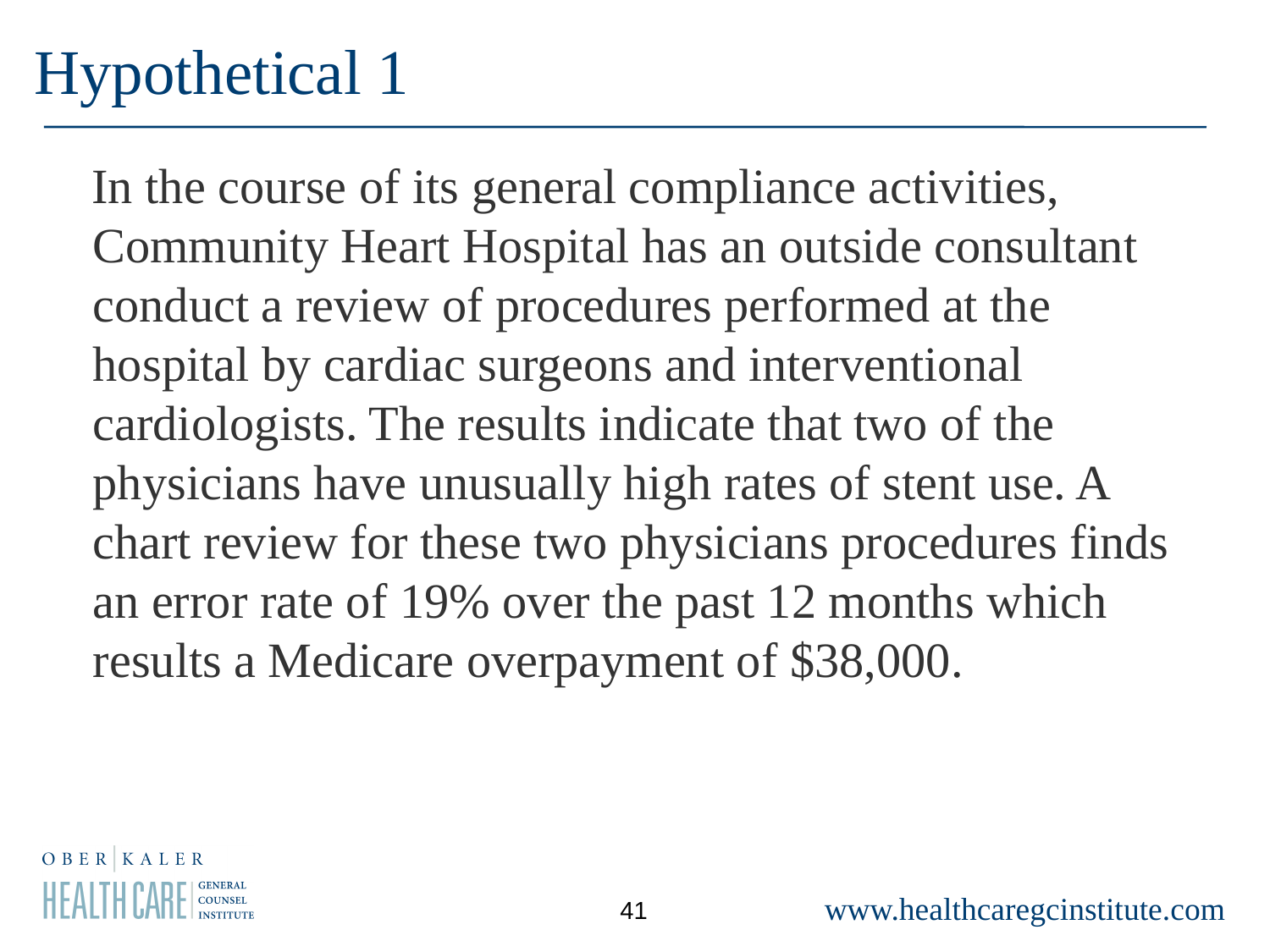

Hypothetical 1
   In the course of its general compliance activities, Community Heart Hospital has an outside consultant conduct a review of procedures performed at the hospital by cardiac surgeons and interventional cardiologists. The results indicate that two of the physicians have unusually high rates of stent use. A chart review for these two physicians procedures finds an error rate of 19% over the past 12 months which results a Medicare overpayment of $38,000.
41